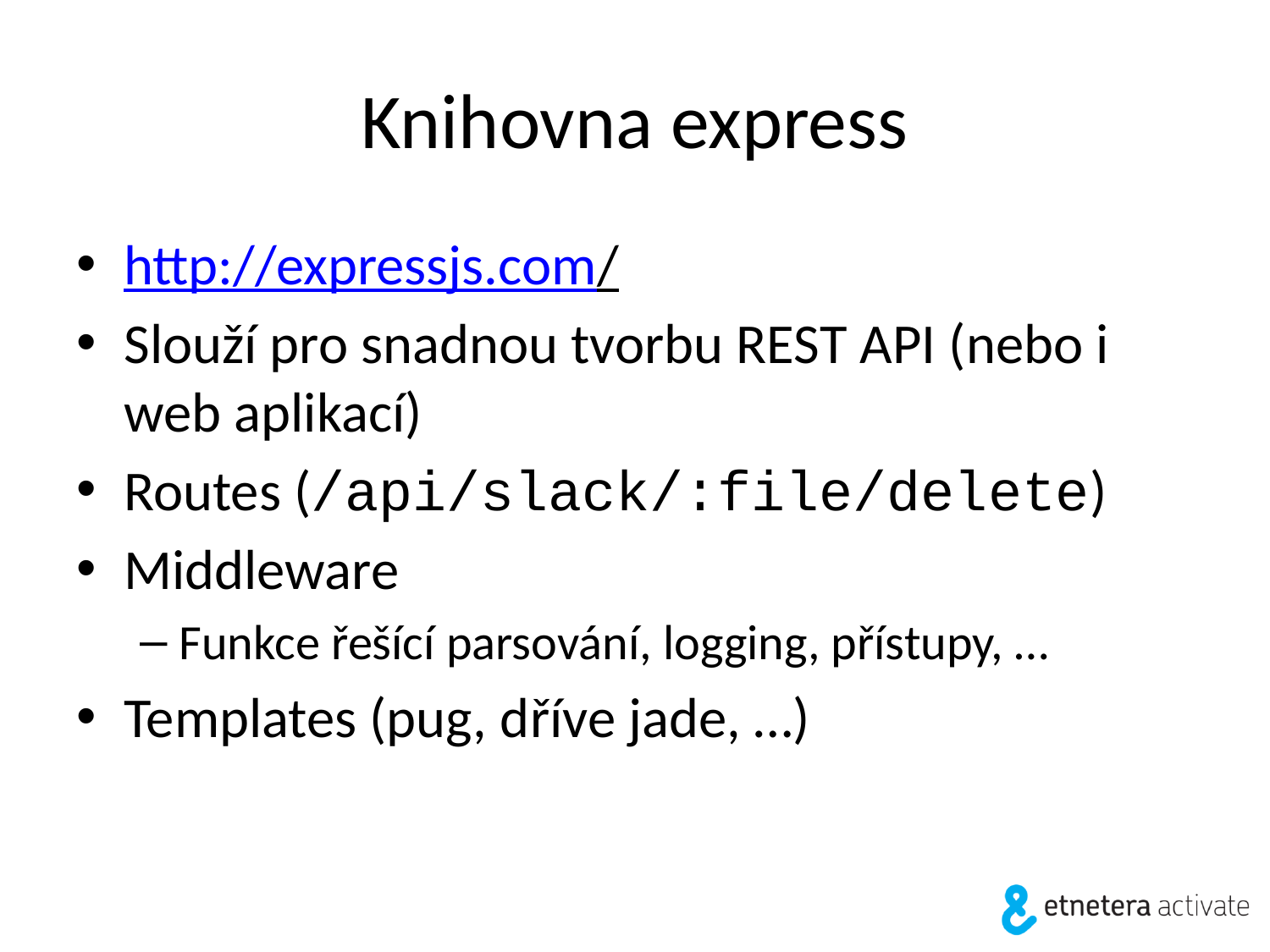

# Knihovna express
http://expressjs.com/
Slouží pro snadnou tvorbu REST API (nebo i web aplikací)
Routes (/api/slack/:file/delete)
Middleware
Funkce řešící parsování, logging, přístupy, …
Templates (pug, dříve jade, …)